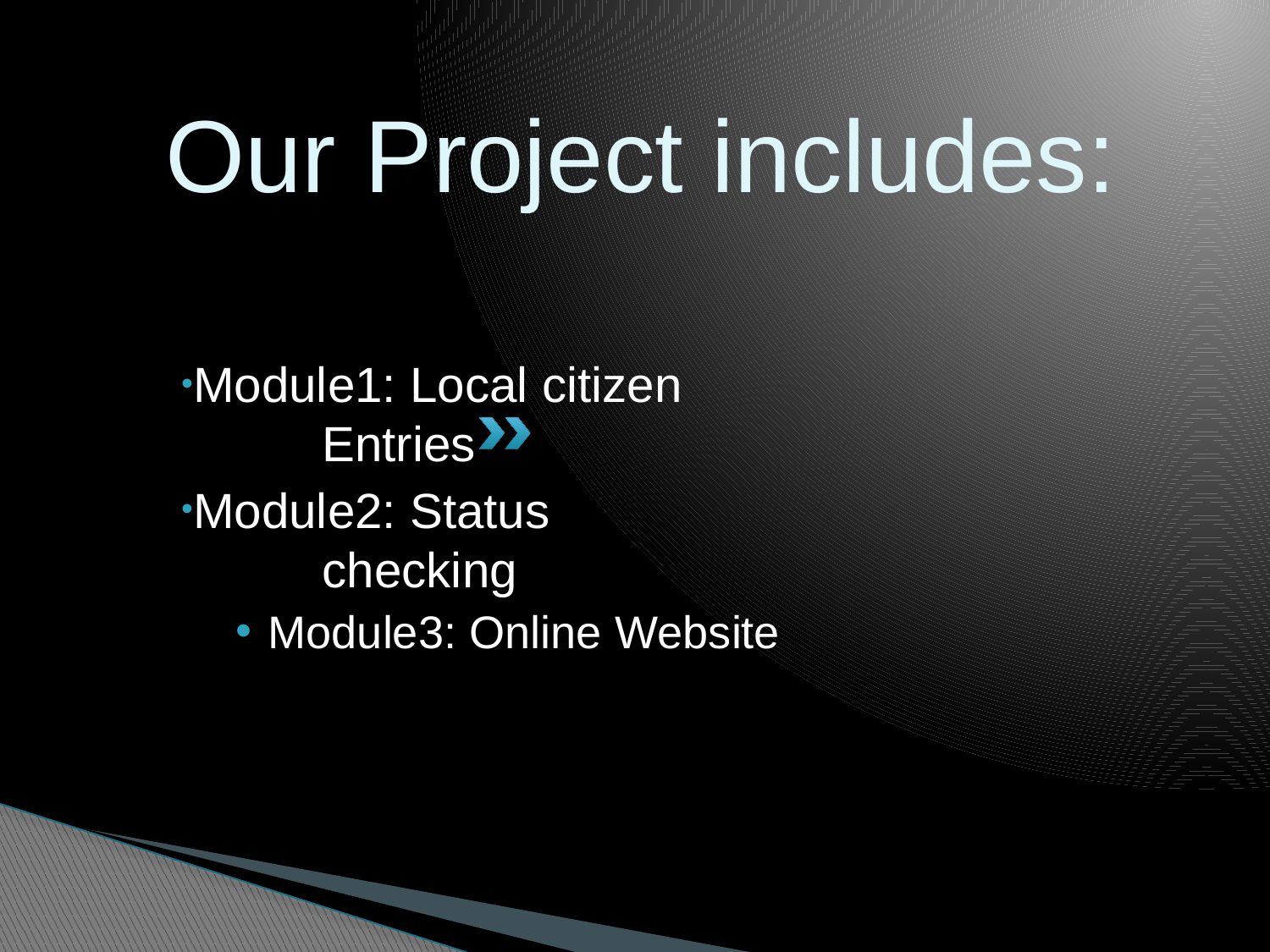

# Our Project includes:
Module1: Local citizen             			 Entries
Module2: Status 					 checking
Module3: Online Website